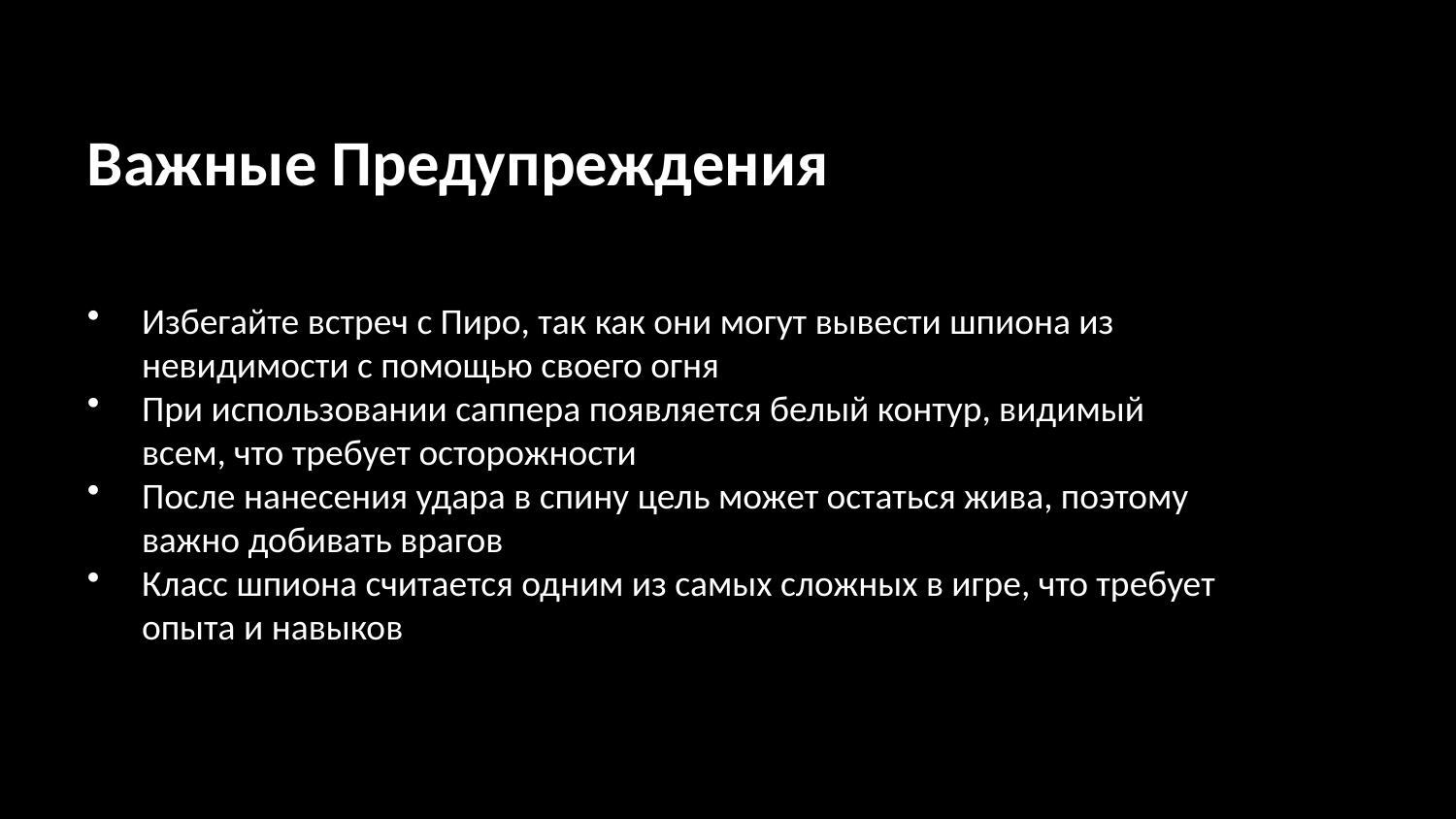

Важные Предупреждения
Избегайте встреч с Пиро, так как они могут вывести шпиона из невидимости с помощью своего огня
При использовании саппера появляется белый контур, видимый всем, что требует осторожности
После нанесения удара в спину цель может остаться жива, поэтому важно добивать врагов
Класс шпиона считается одним из самых сложных в игре, что требует опыта и навыков